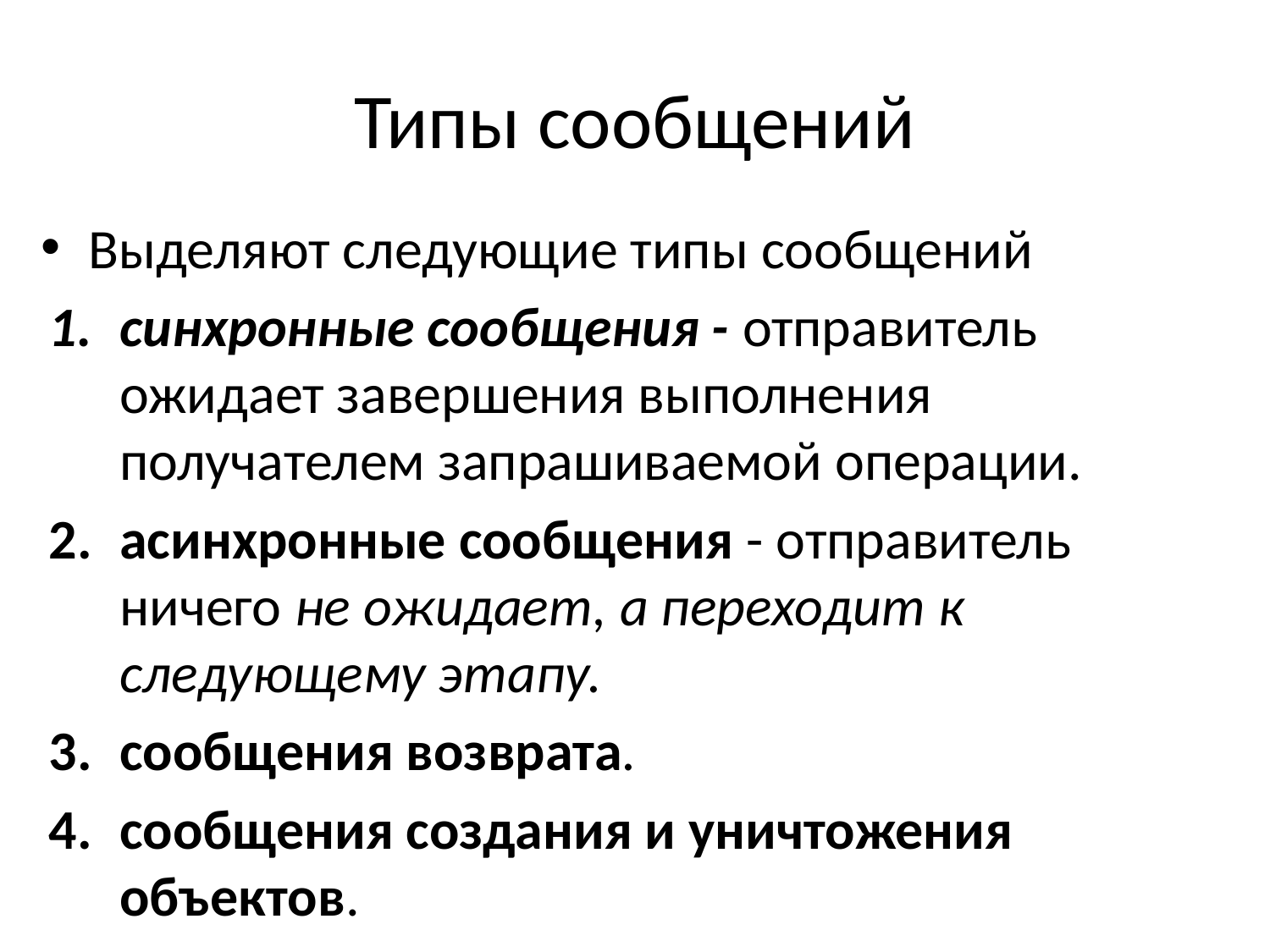

# Типы сообщений
Выделяют следующие типы сообщений
синхронные сообщения - отправитель ожидает завершения выполнения получателем запрашиваемой операции.
асинхронные сообщения - отправитель ничего не ожидает, а переходит к следующему этапу.
сообщения возврата.
сообщения создания и уничтожения объектов.